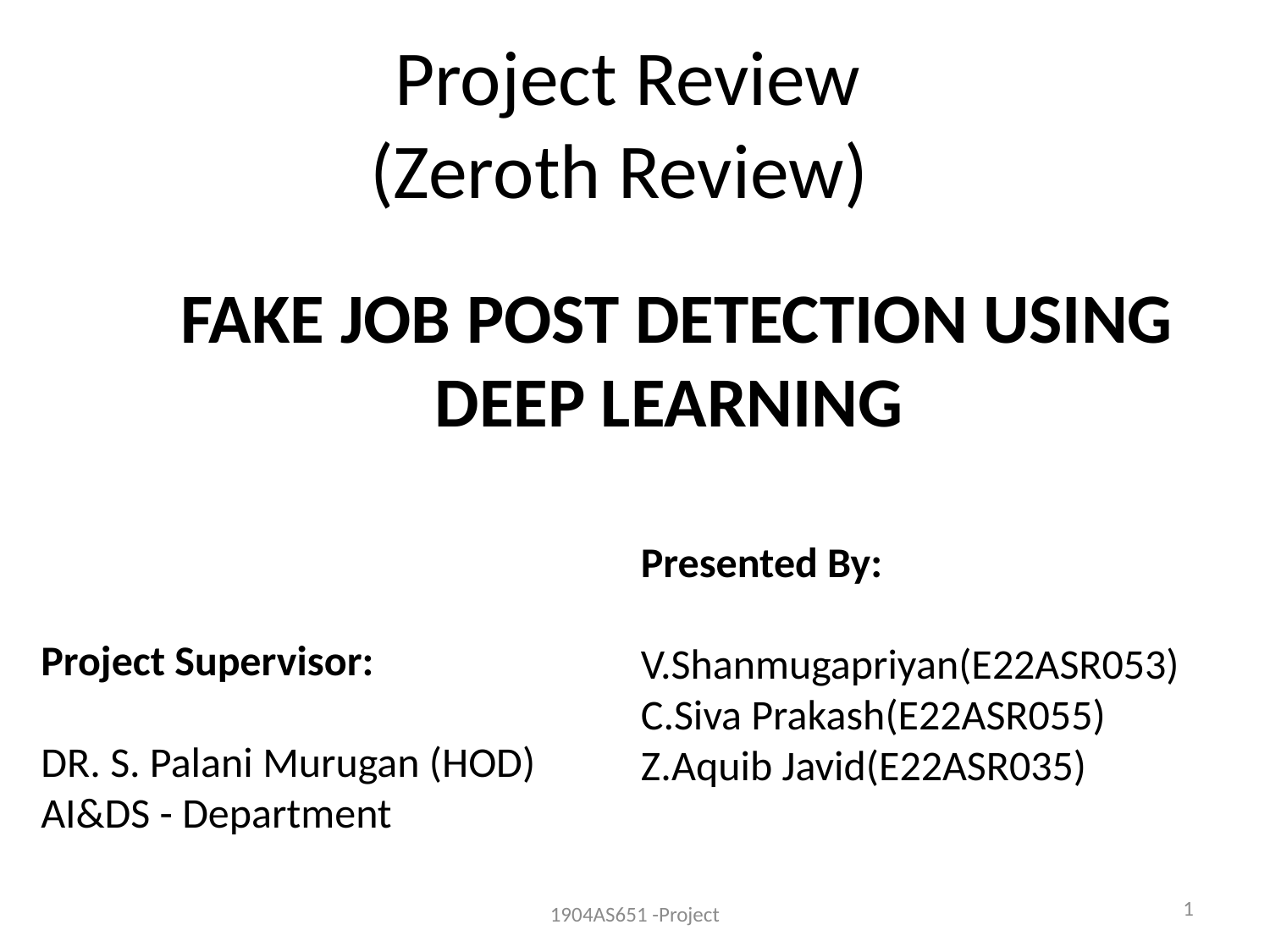

# Project Review (Zeroth Review)
FAKE JOB POST DETECTION USING DEEP LEARNING
Presented By:

V.Shanmugapriyan(E22ASR053)
C.Siva Prakash(E22ASR055)
Z.Aquib Javid(E22ASR035)

Project Supervisor:

DR. S. Palani Murugan (HOD)
AI&DS - Department
1
1904AS651 -Project